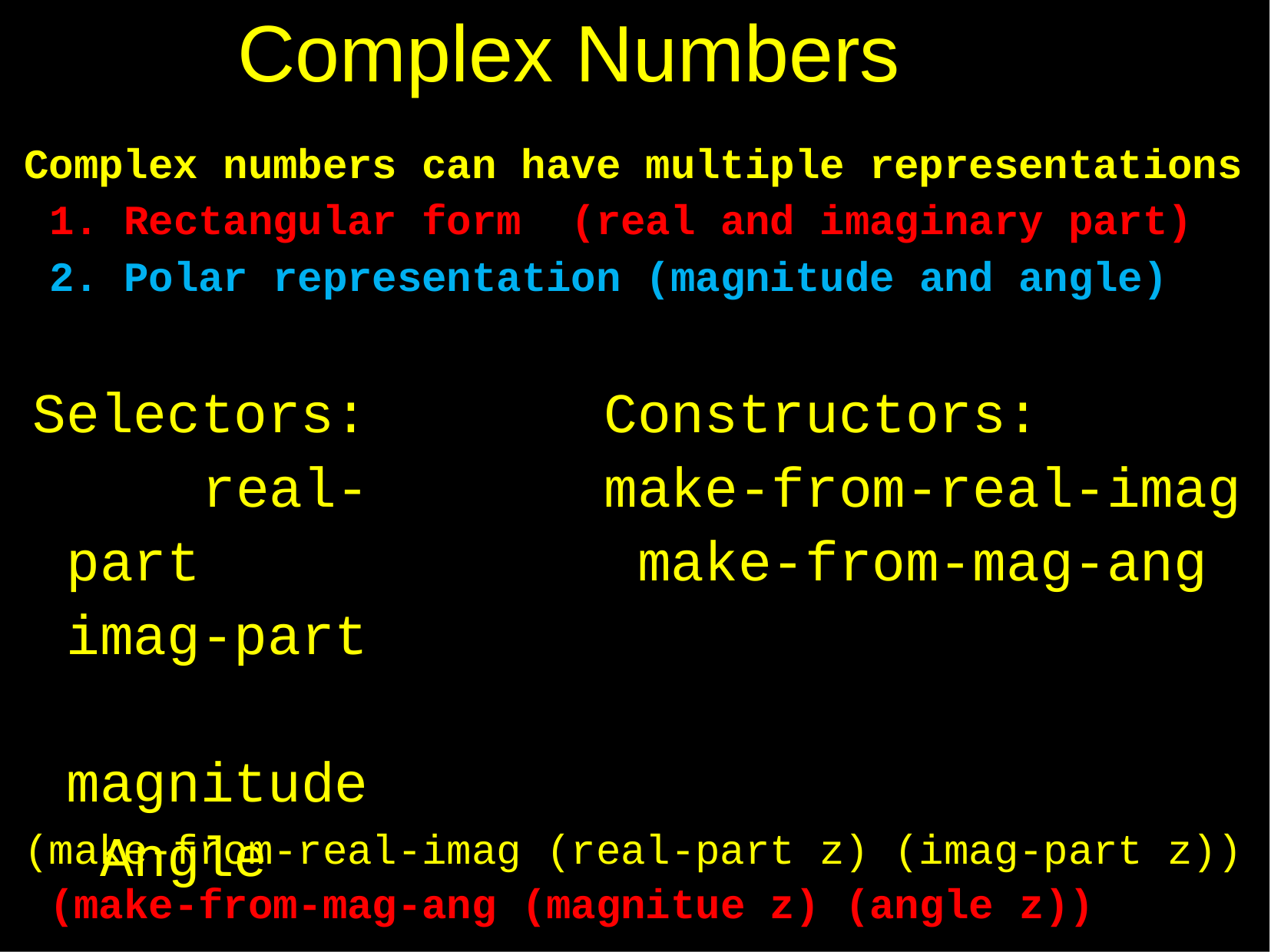

# Complex Numbers
Complex numbers can have multiple representations
 1. Rectangular form  (real and imaginary part)
 2. Polar representation (magnitude and angle)
Selectors:  real-part  imag-part  magnitude  Angle
Constructors:
make-from-real-imag  make-from-mag-ang
(make-from-real-imag (real-part z) (imag-part z))  (make-from-mag-ang (magnitue z) (angle z))